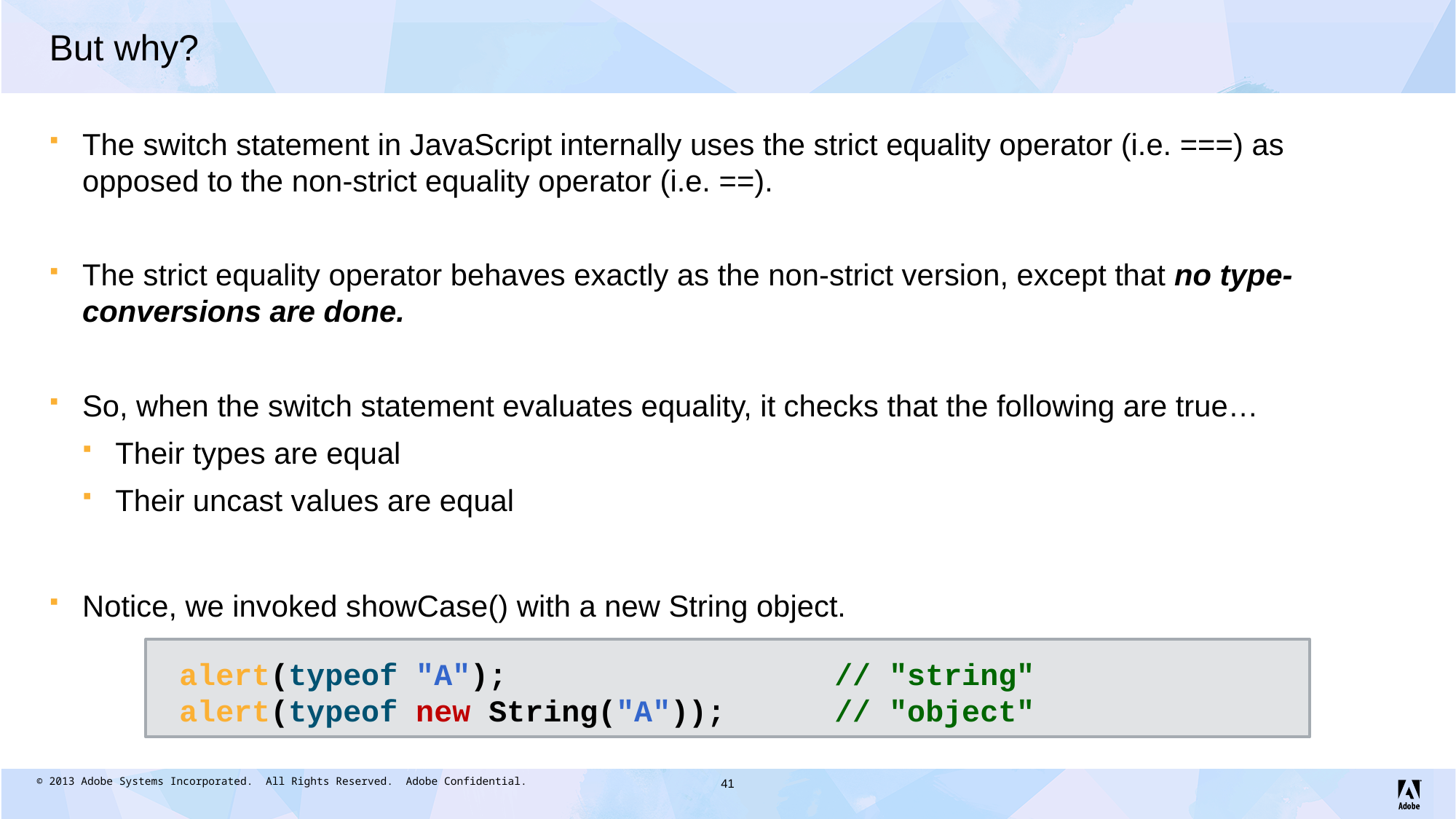

# But why?
The switch statement in JavaScript internally uses the strict equality operator (i.e. ===) as opposed to the non-strict equality operator (i.e. ==).

The strict equality operator behaves exactly as the non-strict version, except that no type-conversions are done.

So, when the switch statement evaluates equality, it checks that the following are true…
Their types are equal
Their uncast values are equal

Notice, we invoked showCase() with a new String object.

alert(typeof "A");			// "string"
alert(typeof new String("A"));	// "object"
41